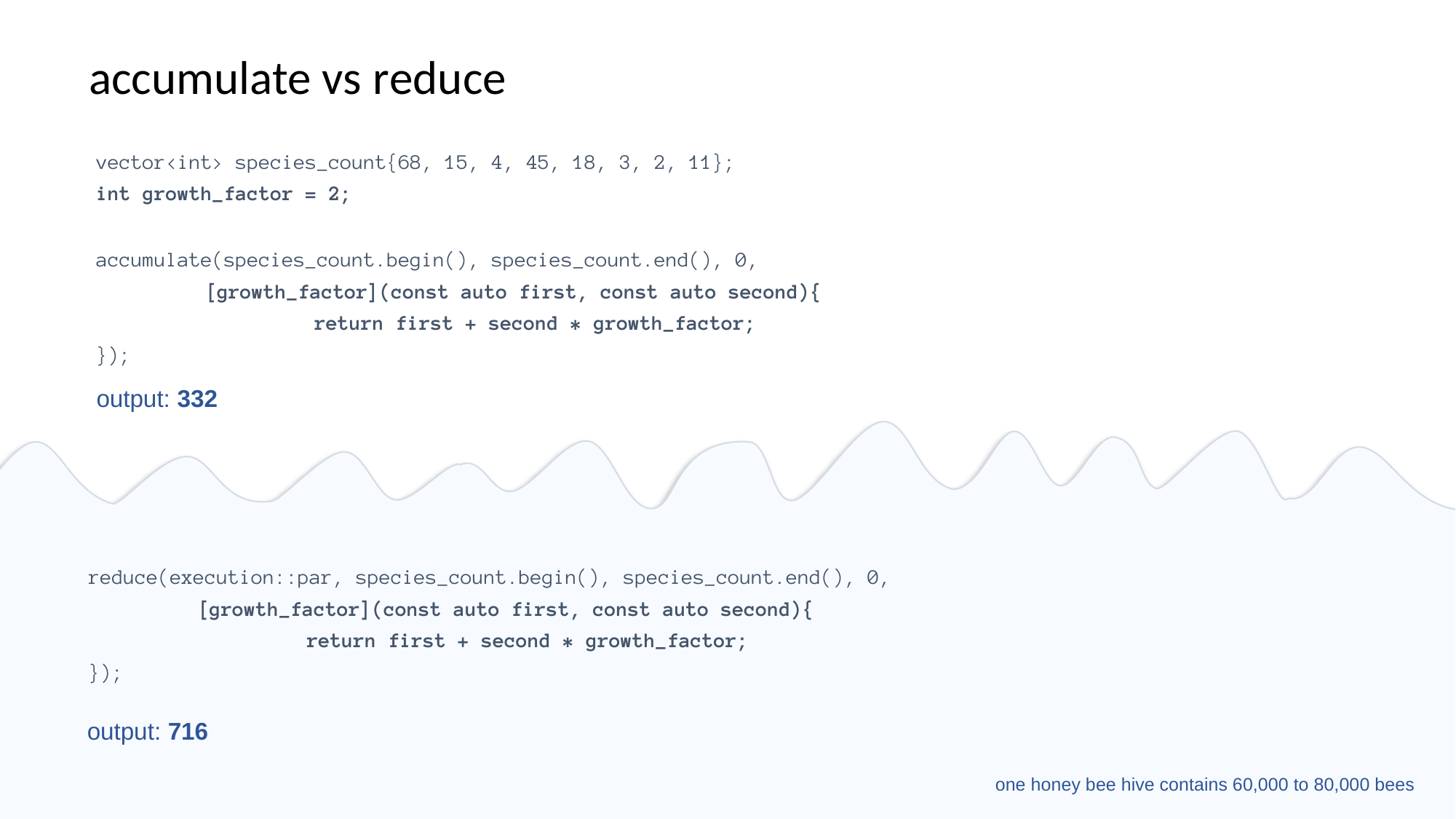

# accumulate vs reduce
vector<int> species_count{68, 15, 4, 45, 18, 3, 2, 11};
int growth_factor = 2;
accumulate(species_count.begin(), species_count.end(), 0,
	[growth_factor](const auto first, const auto second){
        		return first + second * growth_factor;
});
output: 332

reduce(execution::par, species_count.begin(), species_count.end(), 0,
	[growth_factor](const auto first, const auto second){
        		return first + second * growth_factor;
});
output: 716

one honey bee hive contains 60,000 to 80,000 bees